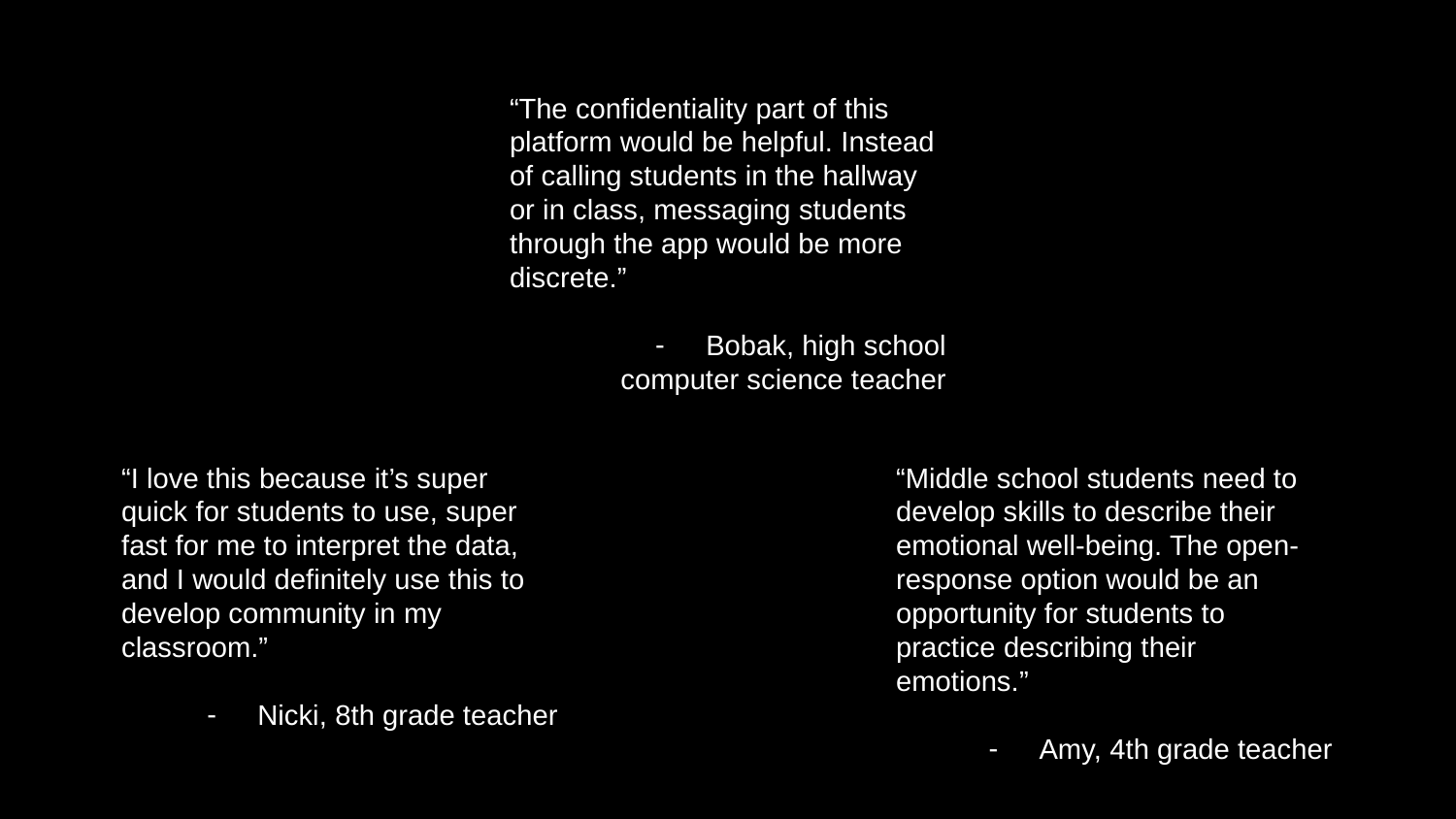

“The confidentiality part of this platform would be helpful. Instead of calling students in the hallway or in class, messaging students through the app would be more discrete.”

Bobak, high school computer science teacher
“I love this because it’s super quick for students to use, super fast for me to interpret the data, and I would definitely use this to develop community in my classroom.”

Nicki, 8th grade teacher
“Middle school students need to develop skills to describe their emotional well-being. The open-response option would be an opportunity for students to practice describing their emotions.”

Amy, 4th grade teacher